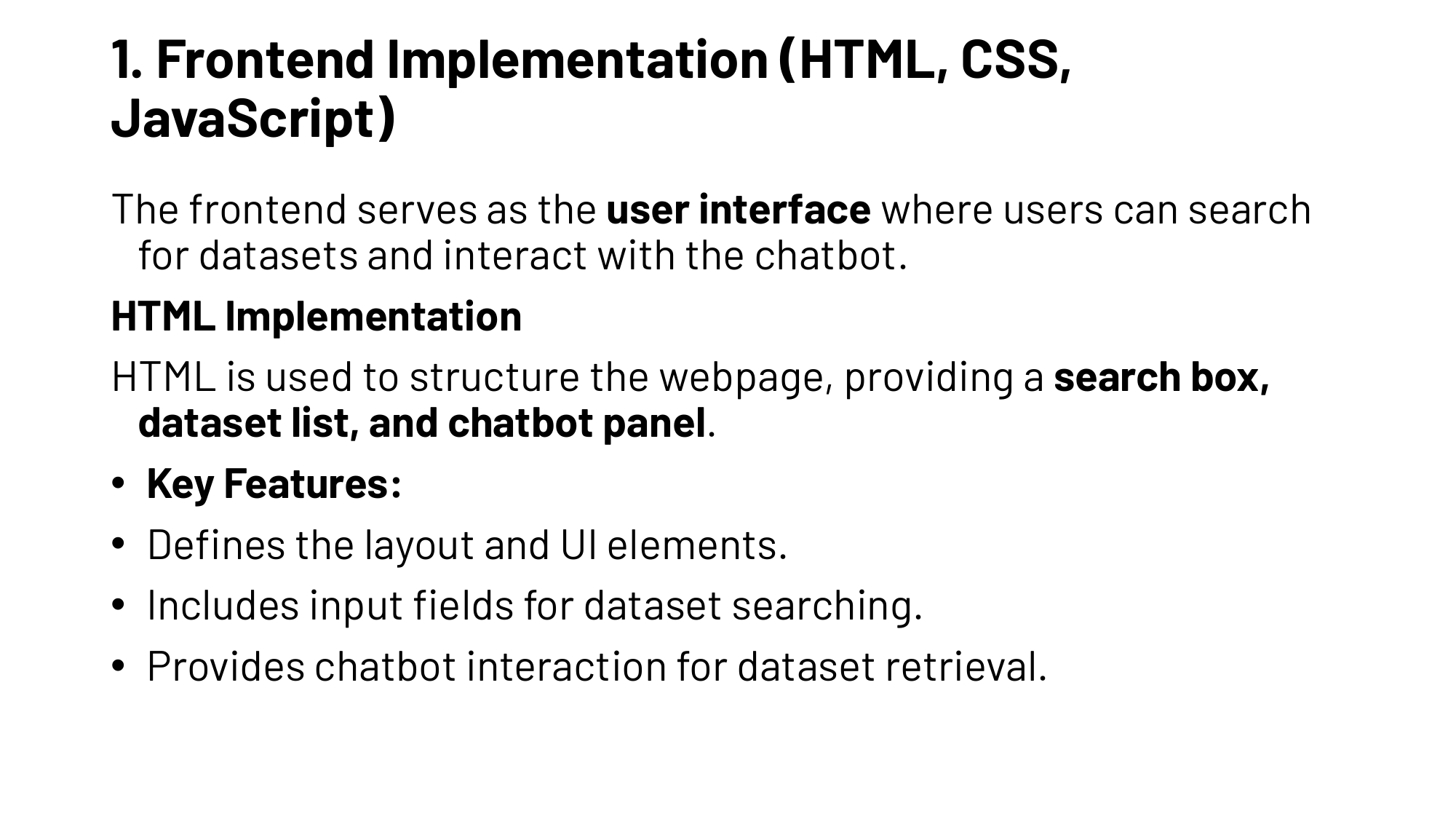

# 1. Frontend Implementation (HTML, CSS, JavaScript)
The frontend serves as the user interface where users can search for datasets and interact with the chatbot.
HTML Implementation
HTML is used to structure the webpage, providing a search box, dataset list, and chatbot panel.
 Key Features:
 Defines the layout and UI elements.
 Includes input fields for dataset searching.
 Provides chatbot interaction for dataset retrieval.